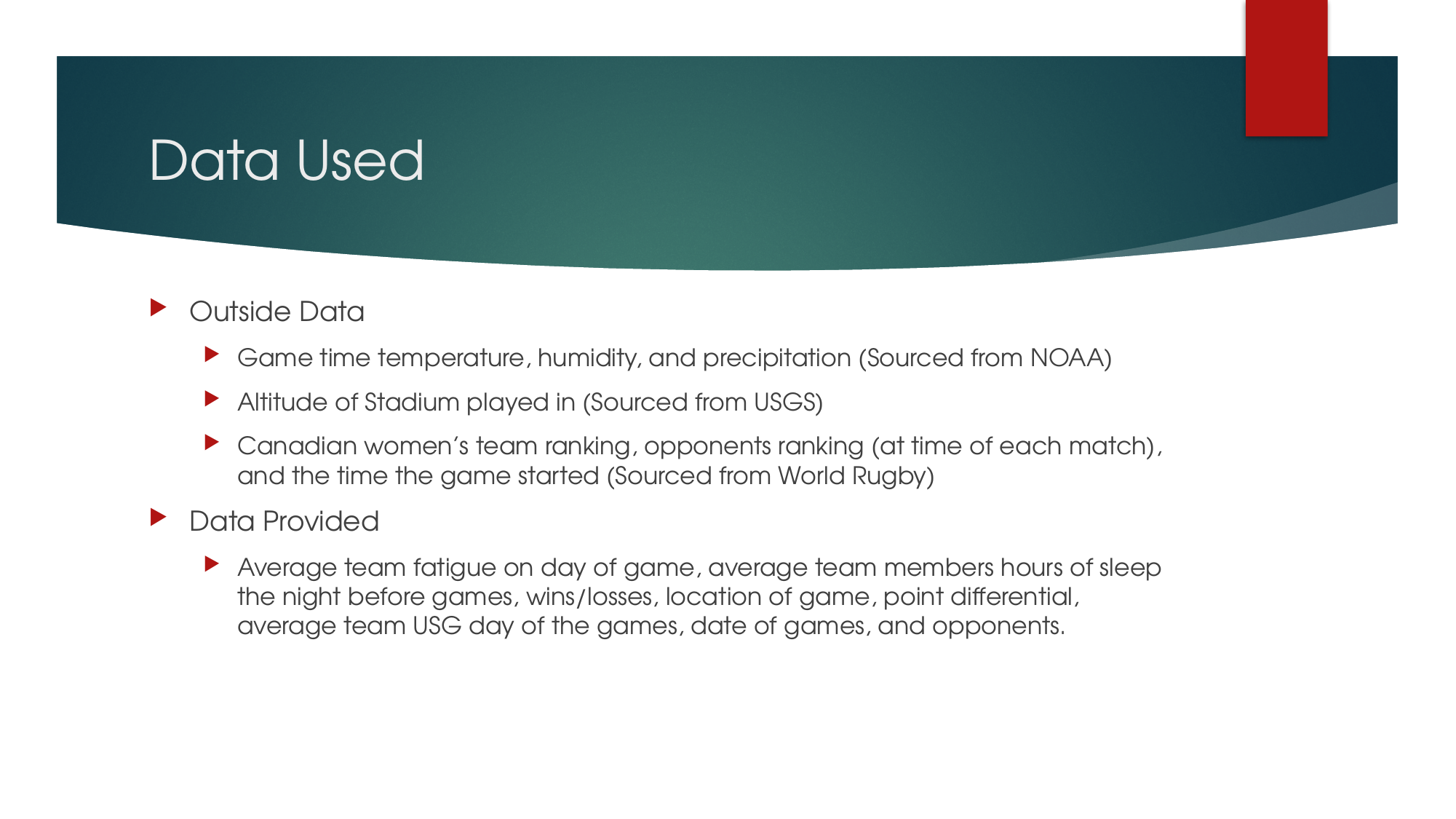

# Data Used
Outside Data
Game time temperature, humidity, and precipitation (Sourced from NOAA)
Altitude of Stadium played in (Sourced from USGS)
Canadian women’s team ranking, opponents ranking (at time of each match), and the time the game started (Sourced from World Rugby)
Data Provided
Average team fatigue on day of game, average team members hours of sleep the night before games, wins/losses, location of game, point differential, average team USG day of the games, date of games, and opponents.